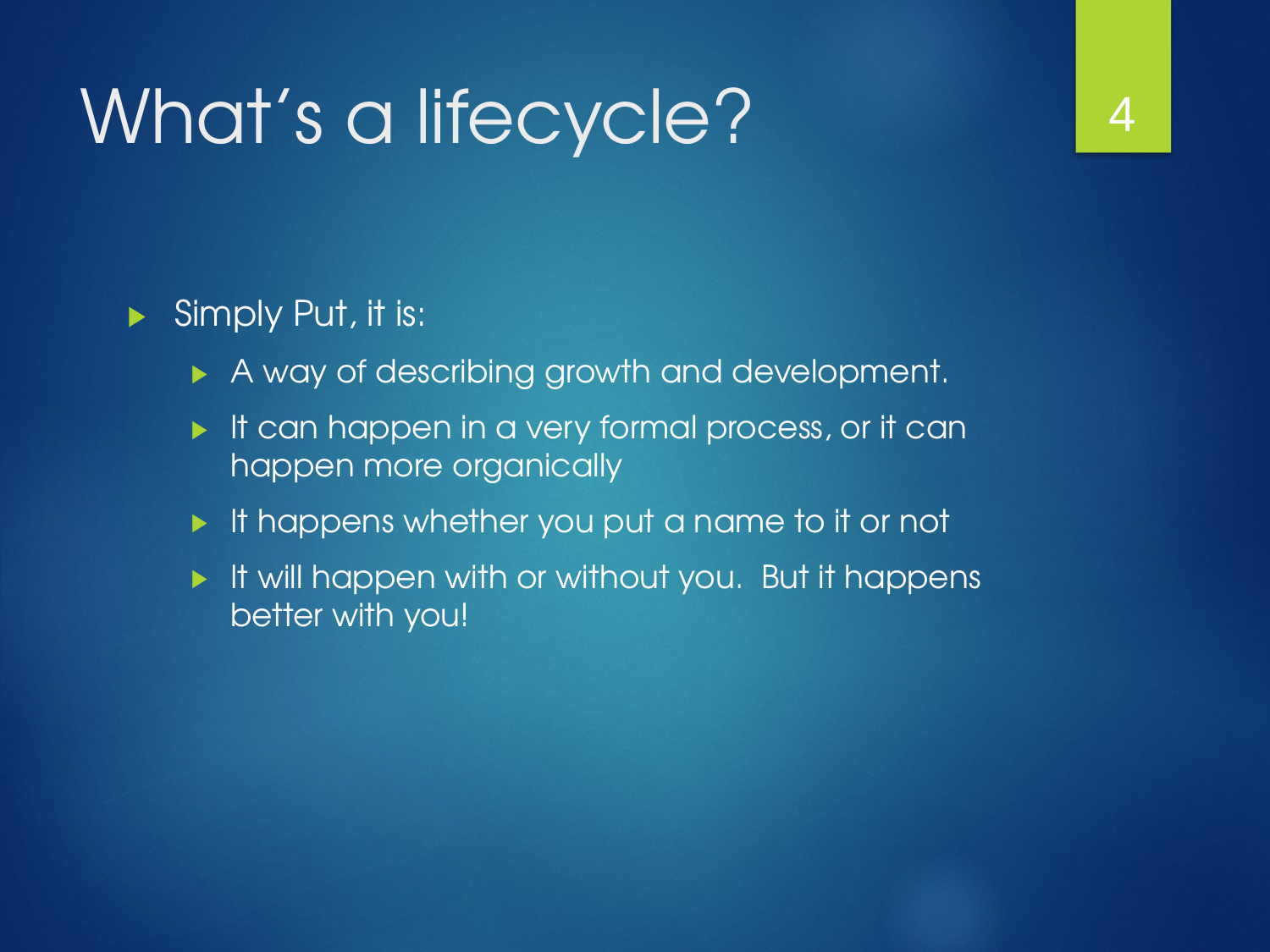

4
# What’s a lifecycle?
Simply Put, it is:
A way of describing growth and development.
It can happen in a very formal process, or it can happen more organically
It happens whether you put a name to it or not
It will happen with or without you.  But it happens better with you!